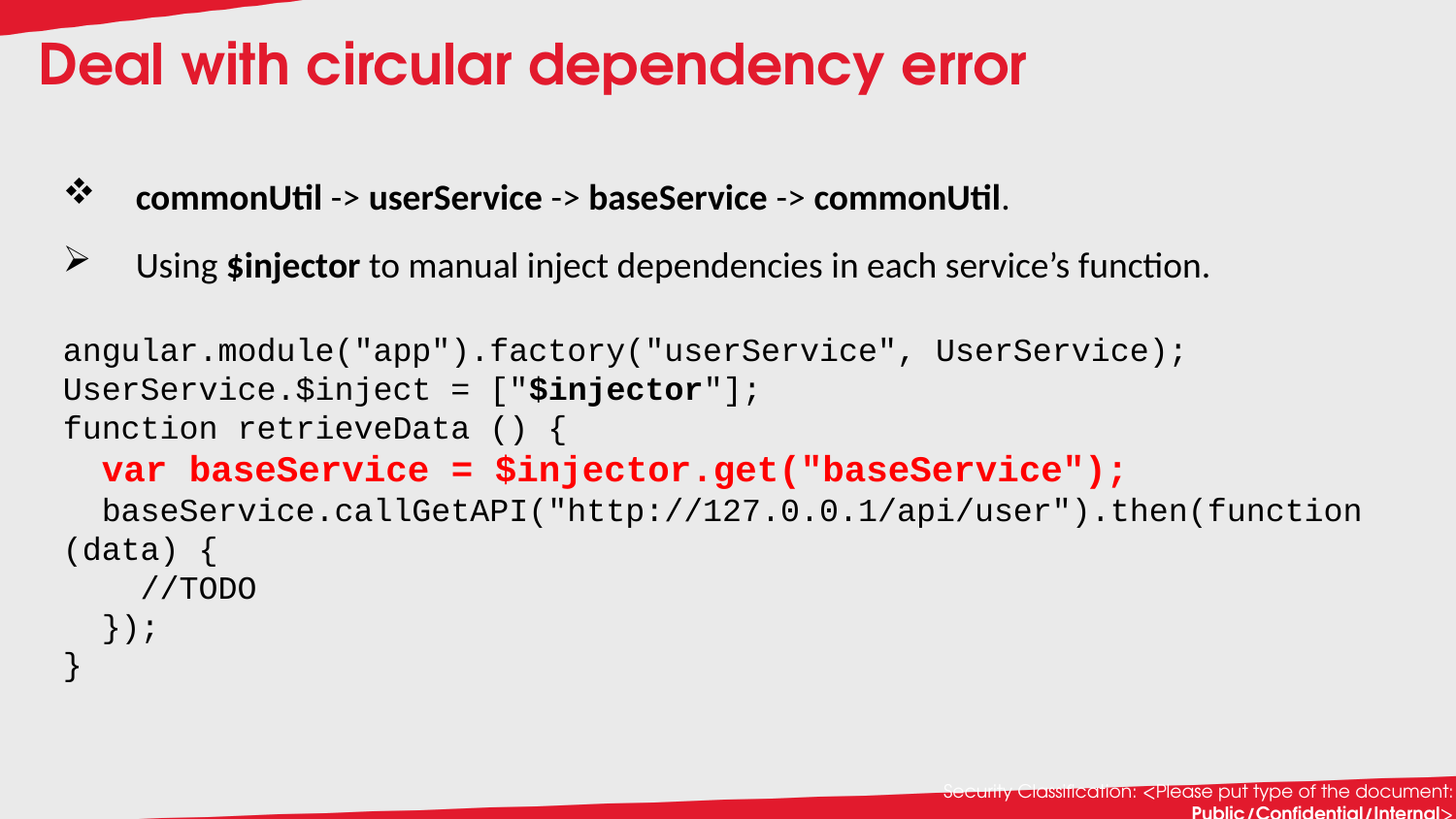

Deal with circular dependency error
commonUtil -> userService -> baseService -> commonUtil.
Using $injector to manual inject dependencies in each service’s function.

angular.module("app").factory("userService", UserService);
UserService.$inject = ["$injector"];
function retrieveData () {
  var baseService = $injector.get("baseService");
  baseService.callGetAPI("http://127.0.0.1/api/user").then(function (data) {
    //TODO
  });
}